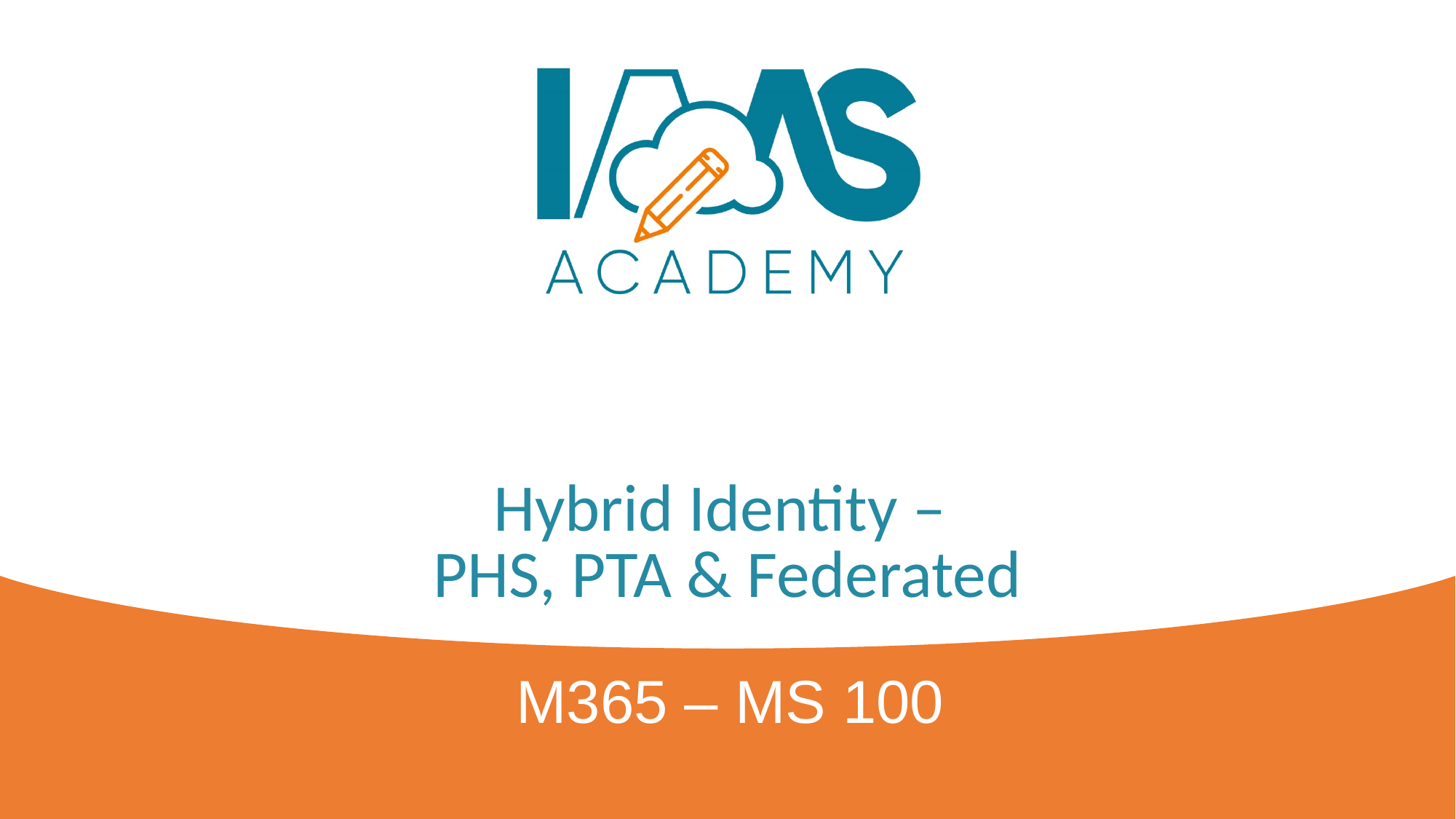

# Hybrid Identity – PHS, PTA & Federated
M365 – MS 100